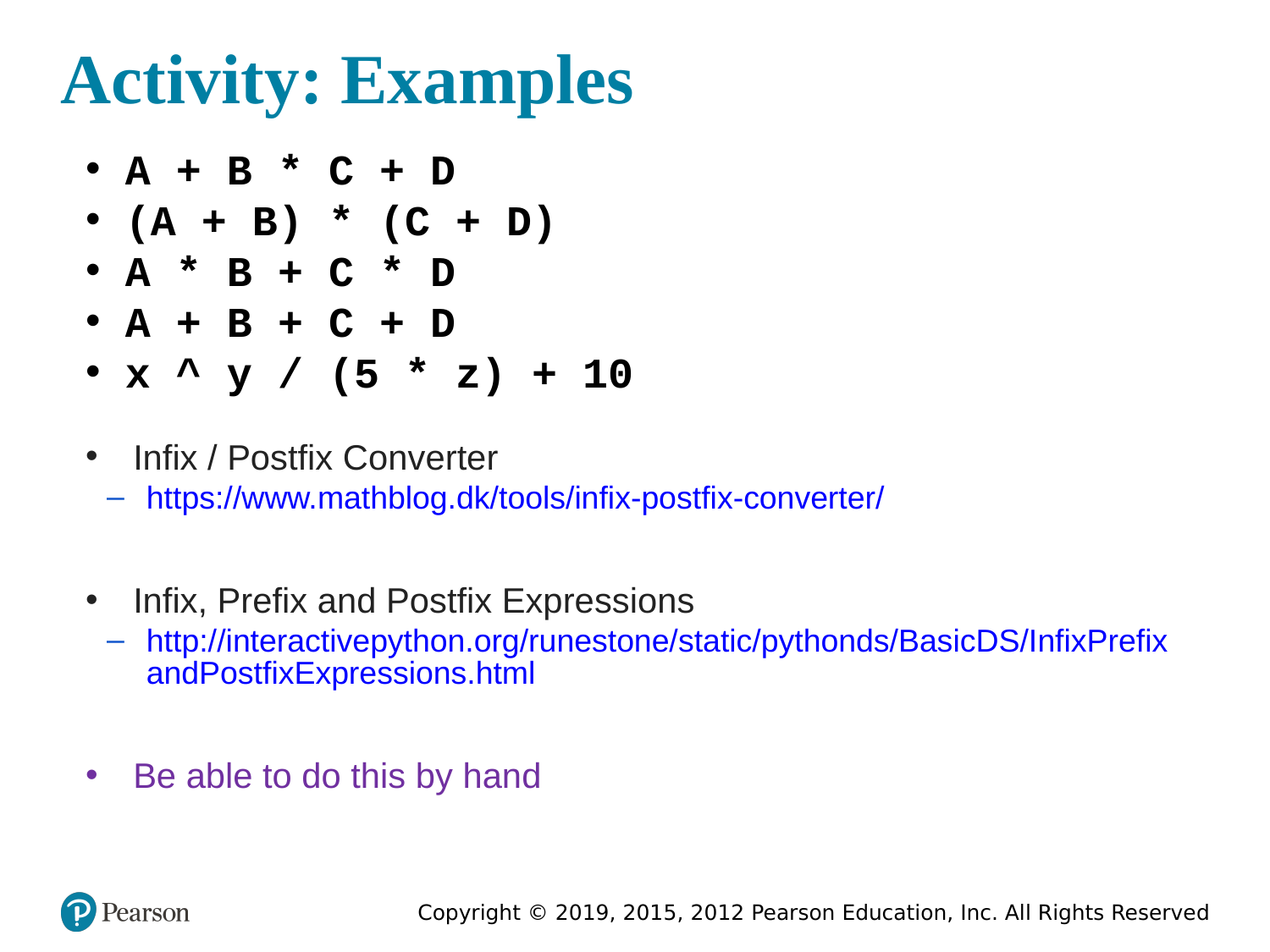

# Activity: Examples
A + B * C + D
(A + B) * (C + D)
A * B + C * D
A + B + C + D
x ^ y / (5 * z) + 10

Infix / Postfix Converter
https://www.mathblog.dk/tools/infix-postfix-converter/

Infix, Prefix and Postfix Expressions
http://interactivepython.org/runestone/static/pythonds/BasicDS/InfixPrefixandPostfixExpressions.html

Be able to do this by hand